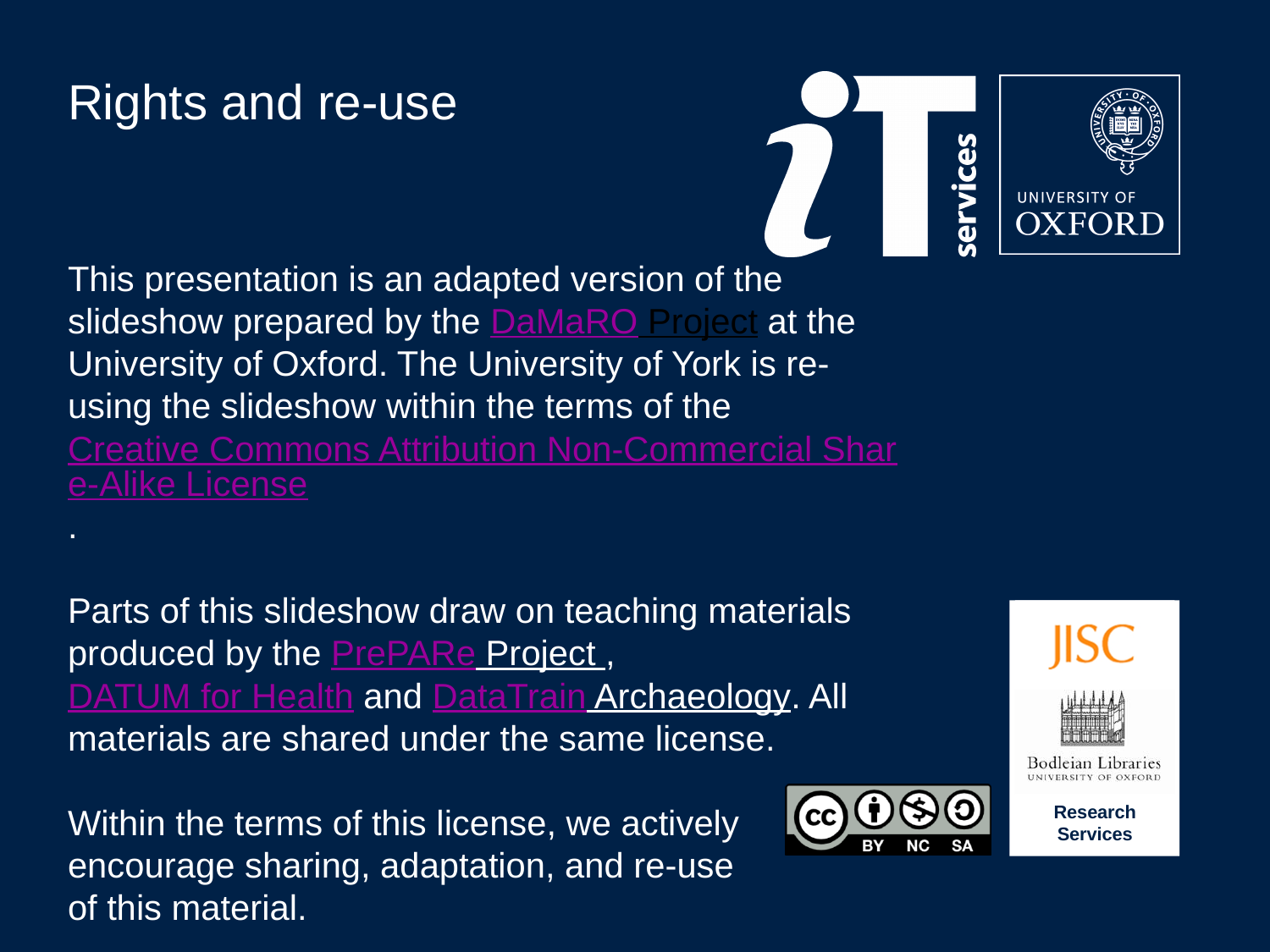

# Rights and re-use This presentation is an adapted version of the slideshow prepared by the DaMaRO Project at the University of Oxford. The University of York is re-using the slideshow within the terms of the Creative Commons Attribution Non-Commercial Share-Alike License. Parts of this slideshow draw on teaching materials produced by the PrePARe Project , DATUM for Health and DataTrain Archaeology. All materials are shared under the same license. Within the terms of this license, we actively encourage sharing, adaptation, and re-use of this material.